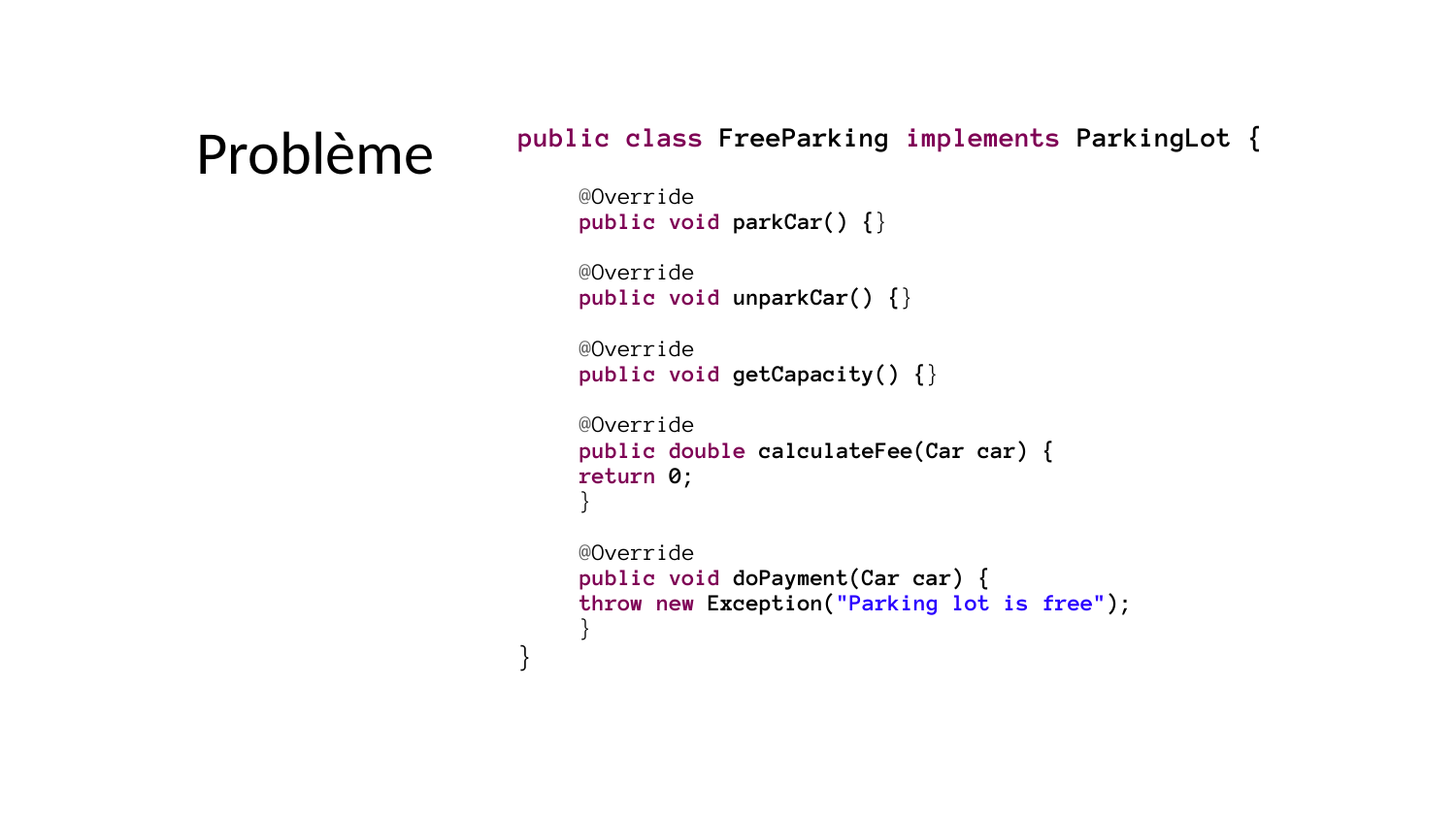

# Problème
public class FreeParking implements ParkingLot {

@Override
public void parkCar() {}

@Override
public void unparkCar() {}

@Override
public void getCapacity() {}

@Override
public double calculateFee(Car car) {
		return 0;
}

@Override
public void doPayment(Car car) {
		throw new Exception("Parking lot is free");
}
}